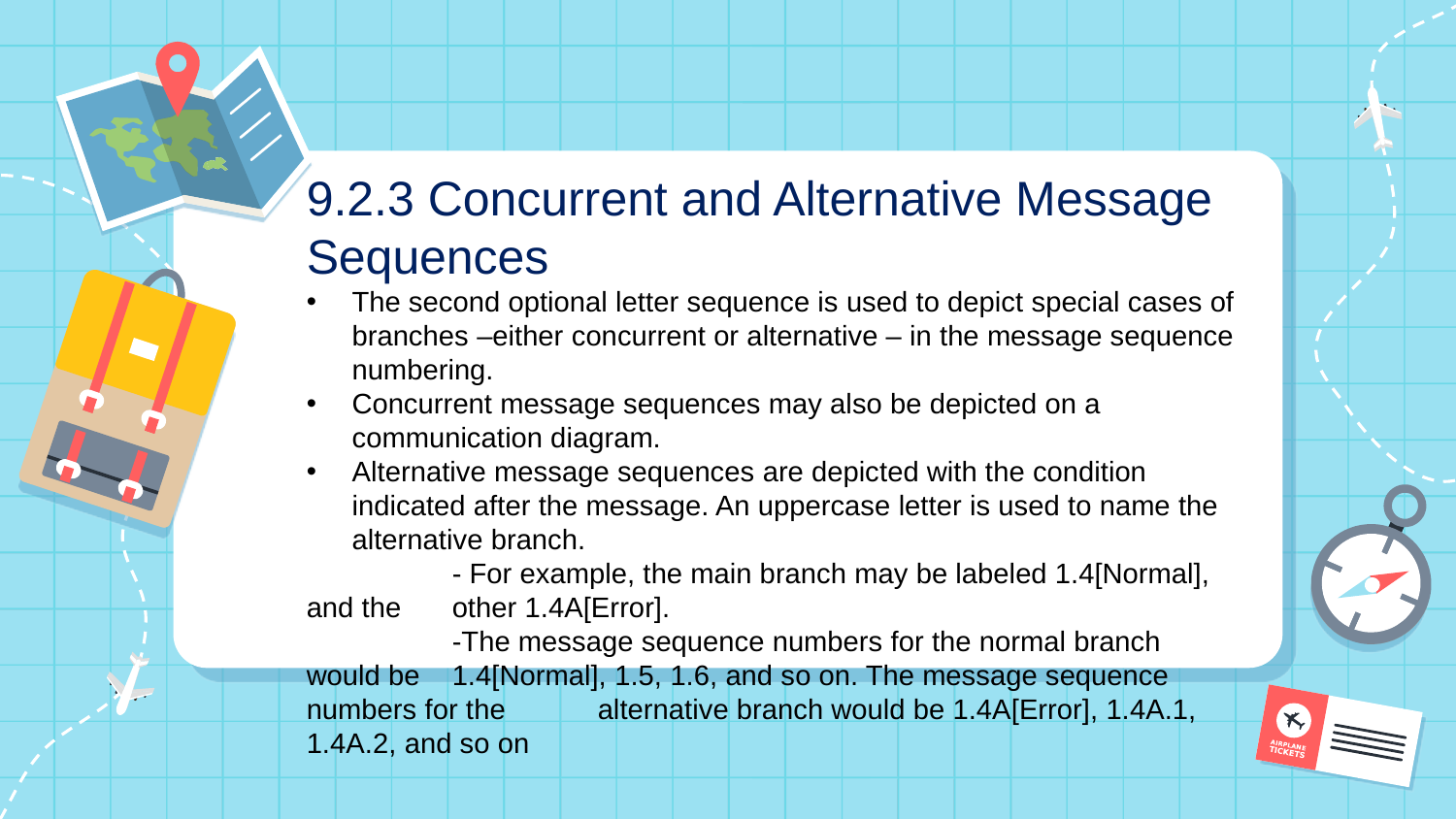

9.2.3 Concurrent and Alternative Message Sequences
The second optional letter sequence is used to depict special cases of branches –either concurrent or alternative – in the message sequence numbering.
Concurrent message sequences may also be depicted on a communication diagram.
Alternative message sequences are depicted with the condition indicated after the message. An uppercase letter is used to name the alternative branch.
   	- For example, the main branch may be labeled 1.4[Normal], and the 	other 1.4A[Error].
   	-The message sequence numbers for the normal branch would be 	1.4[Normal], 1.5, 1.6, and so on. The message sequence numbers for the 	alternative branch would be 1.4A[Error], 1.4A.1, 1.4A.2, and so on